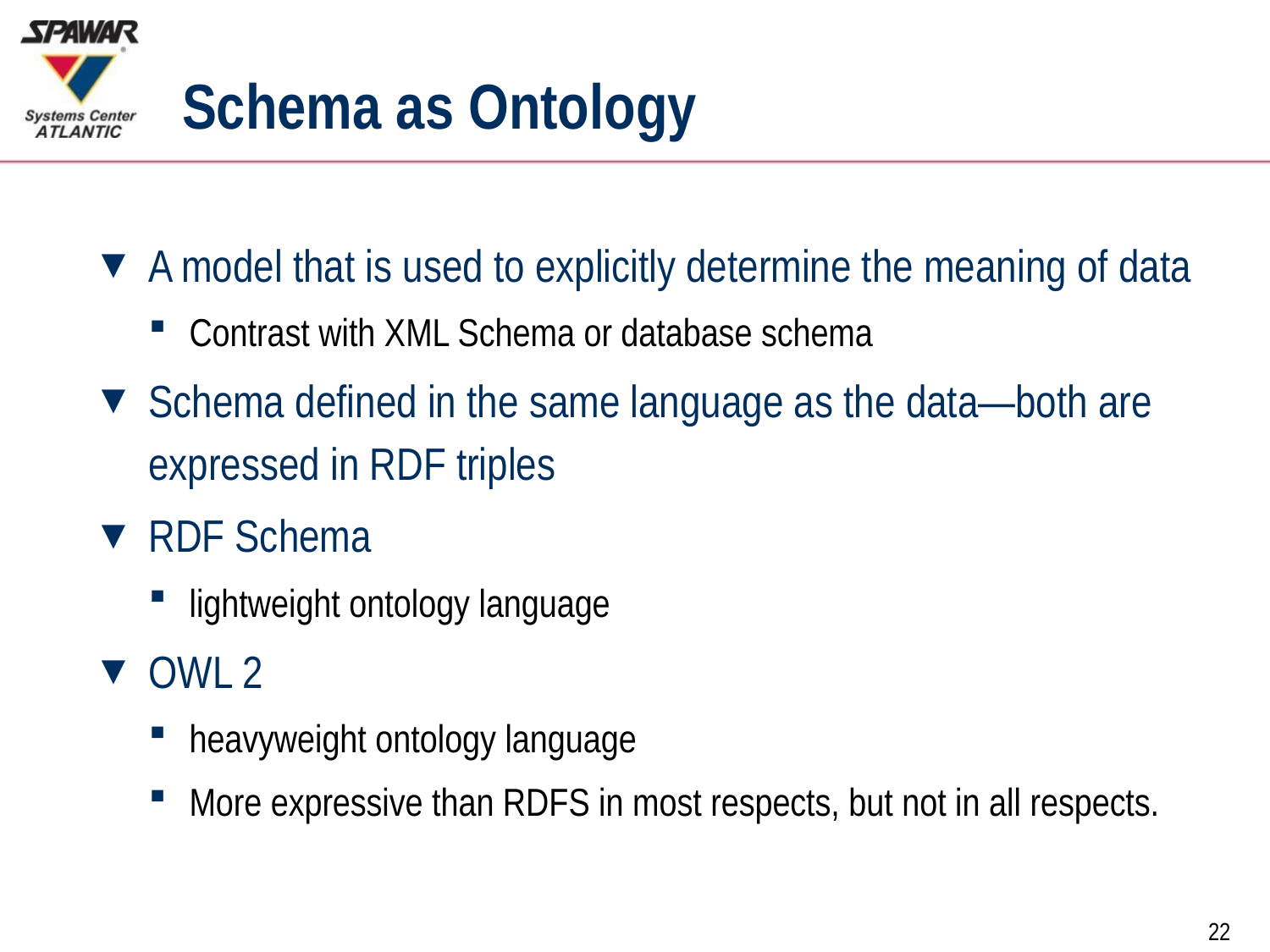

# Schema as Ontology
A model that is used to explicitly determine the meaning of data
Contrast with XML Schema or database schema
Schema defined in the same language as the data—both are expressed in RDF triples
RDF Schema
lightweight ontology language
OWL 2
heavyweight ontology language
More expressive than RDFS in most respects, but not in all respects.